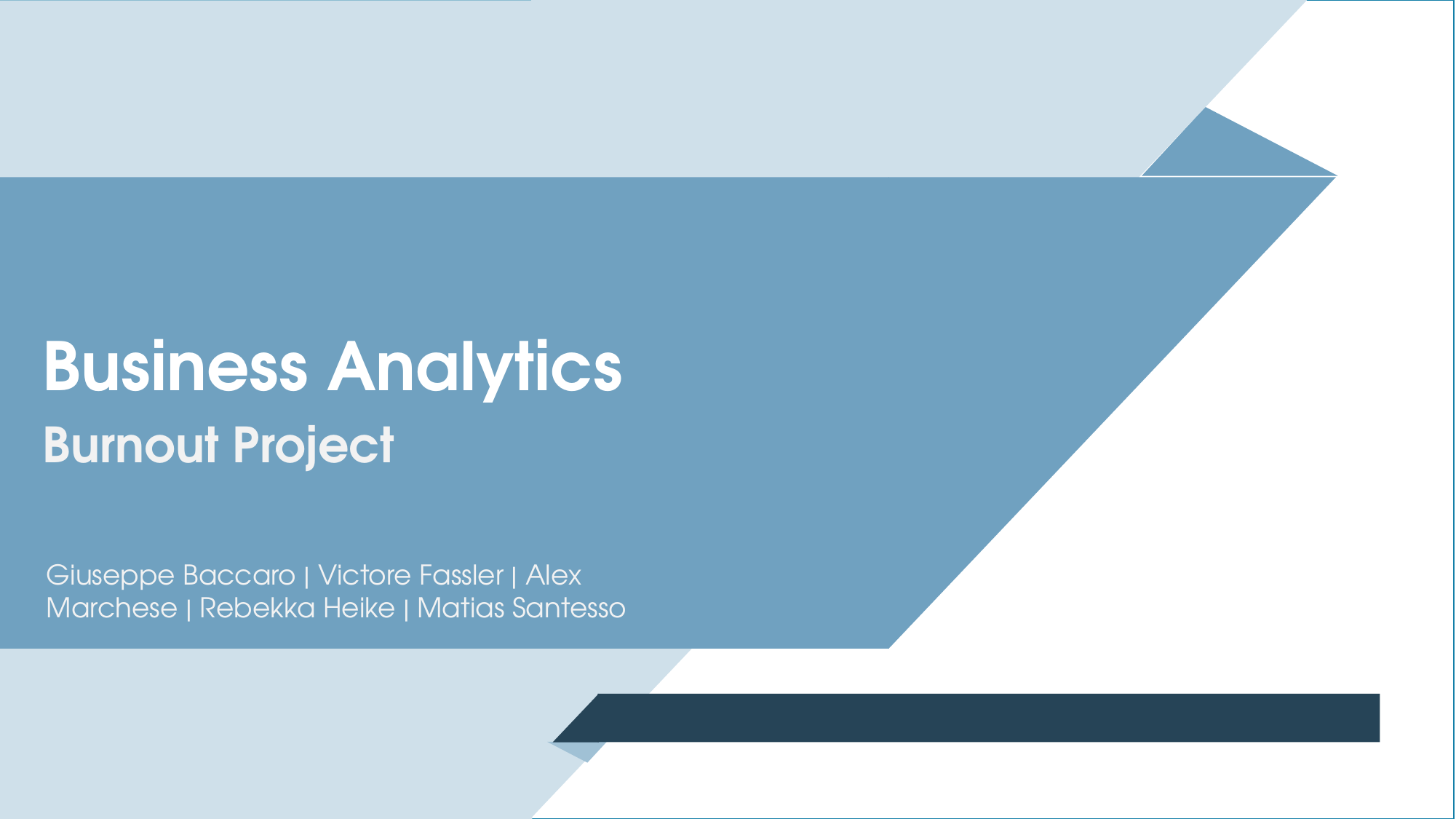

Business Analytics
Burnout Project
Giuseppe Baccaro | Victore Fassler | Alex Marchese | Rebekka Heike | Matias Santesso